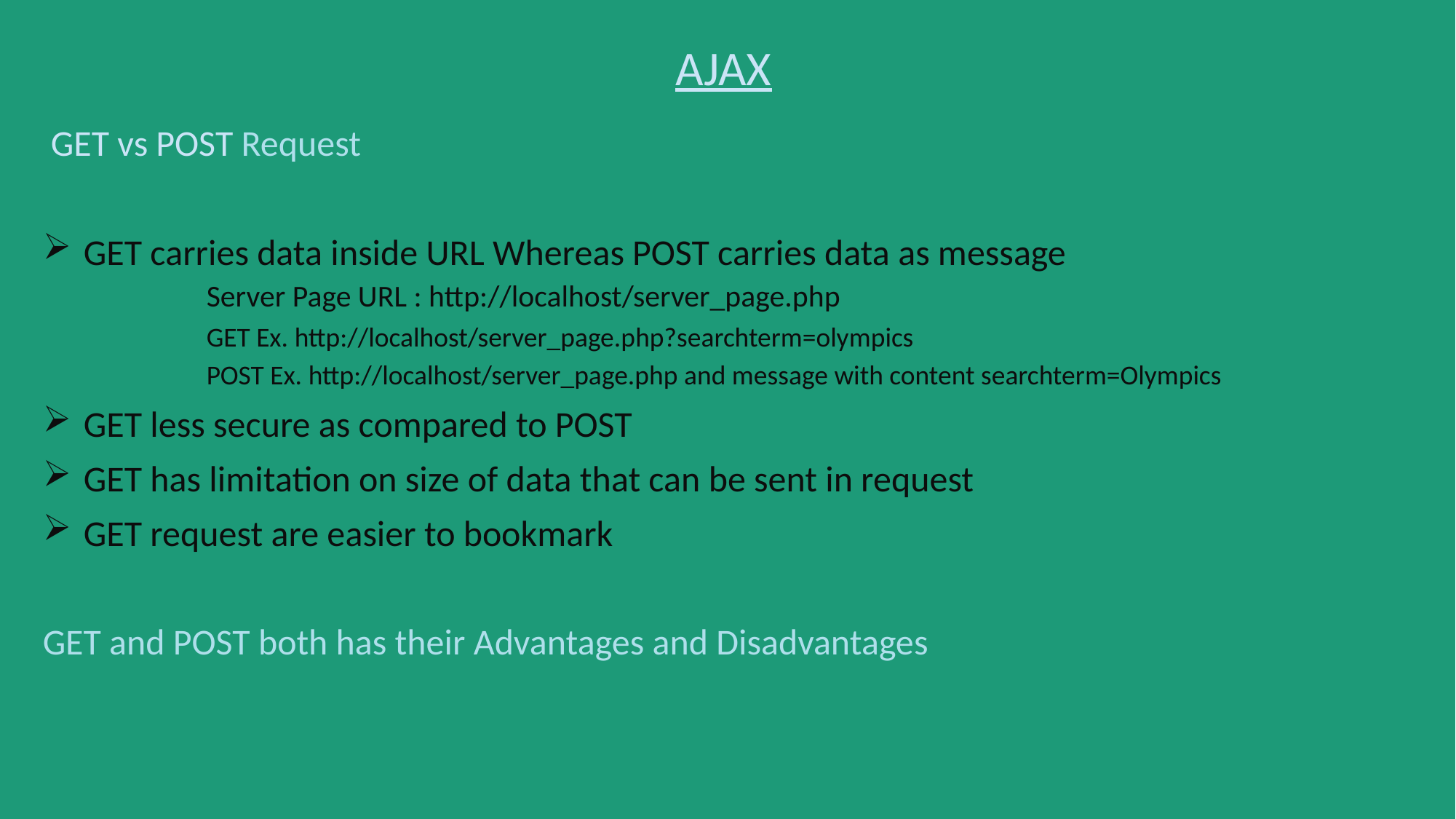

# AJAX
 GET vs POST Request

GET carries data inside URL Whereas POST carries data as message
	Server Page URL : http://localhost/server_page.php
	GET Ex. http://localhost/server_page.php?searchterm=olympics
	POST Ex. http://localhost/server_page.php and message with content searchterm=Olympics
GET less secure as compared to POST
GET has limitation on size of data that can be sent in request
GET request are easier to bookmark

GET and POST both has their Advantages and Disadvantages